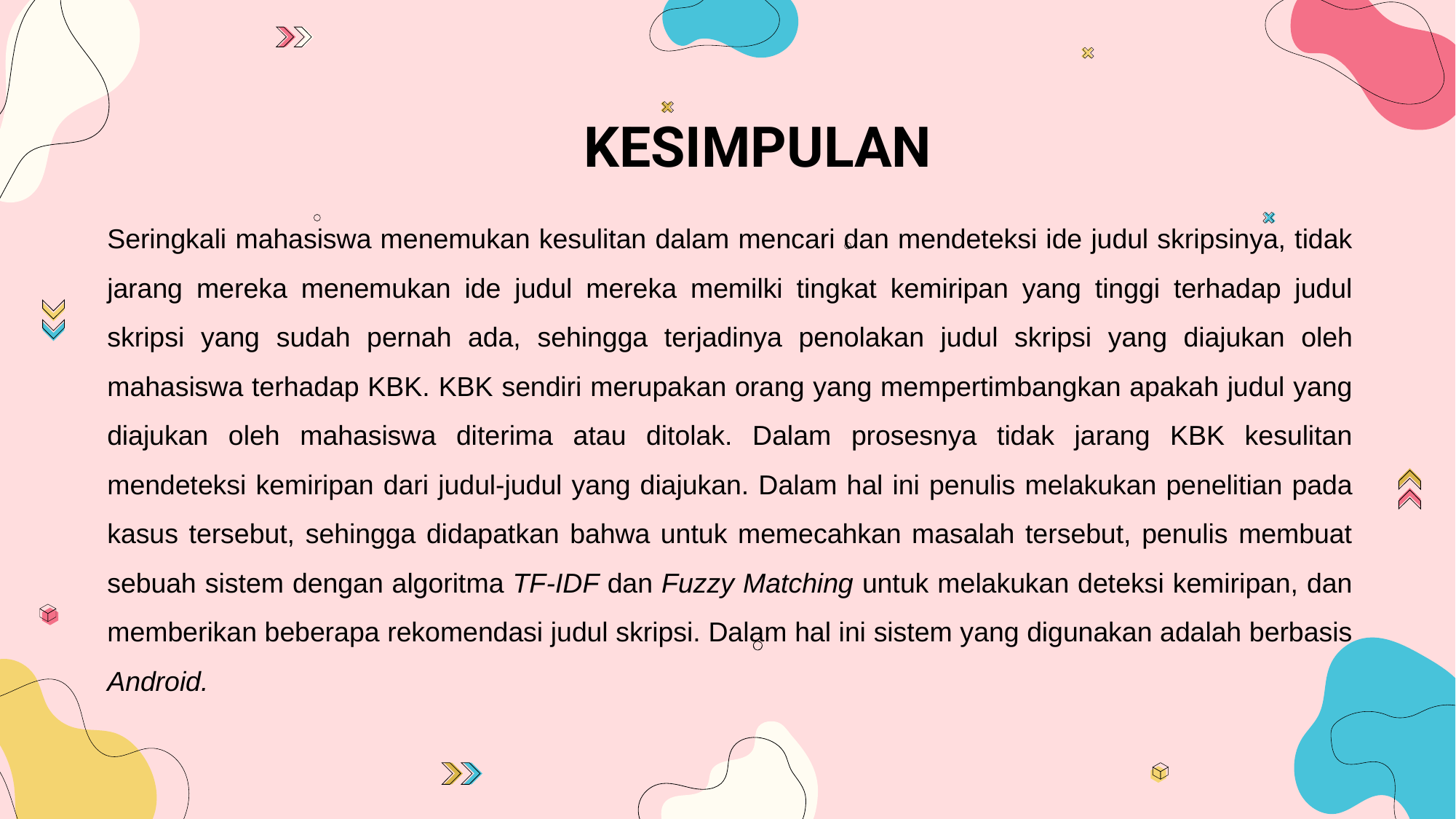

# KESIMPULAN

Seringkali mahasiswa menemukan kesulitan dalam mencari dan mendeteksi ide judul skripsinya, tidak jarang mereka menemukan ide judul mereka memilki tingkat kemiripan yang tinggi terhadap judul skripsi yang sudah pernah ada, sehingga terjadinya penolakan judul skripsi yang diajukan oleh mahasiswa terhadap KBK. KBK sendiri merupakan orang yang mempertimbangkan apakah judul yang diajukan oleh mahasiswa diterima atau ditolak. Dalam prosesnya tidak jarang KBK kesulitan mendeteksi kemiripan dari judul-judul yang diajukan. Dalam hal ini penulis melakukan penelitian pada kasus tersebut, sehingga didapatkan bahwa untuk memecahkan masalah tersebut, penulis membuat sebuah sistem dengan algoritma TF-IDF dan Fuzzy Matching untuk melakukan deteksi kemiripan, dan memberikan beberapa rekomendasi judul skripsi. Dalam hal ini sistem yang digunakan adalah berbasis Android.